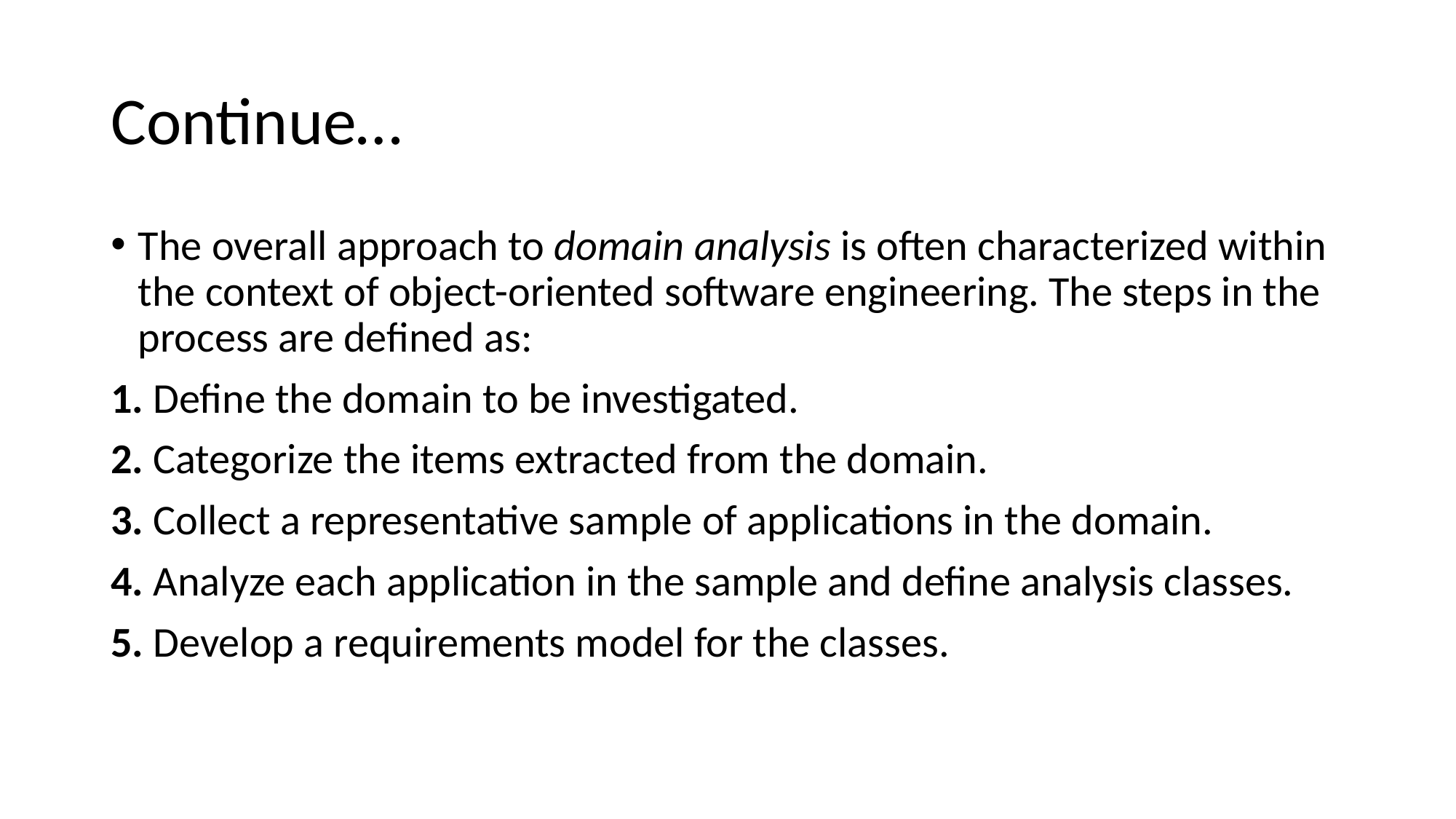

# Continue…
The overall approach to domain analysis is often characterized within the context of object-oriented software engineering. The steps in the process are defined as:
1. Define the domain to be investigated.
2. Categorize the items extracted from the domain.
3. Collect a representative sample of applications in the domain.
4. Analyze each application in the sample and define analysis classes.
5. Develop a requirements model for the classes.